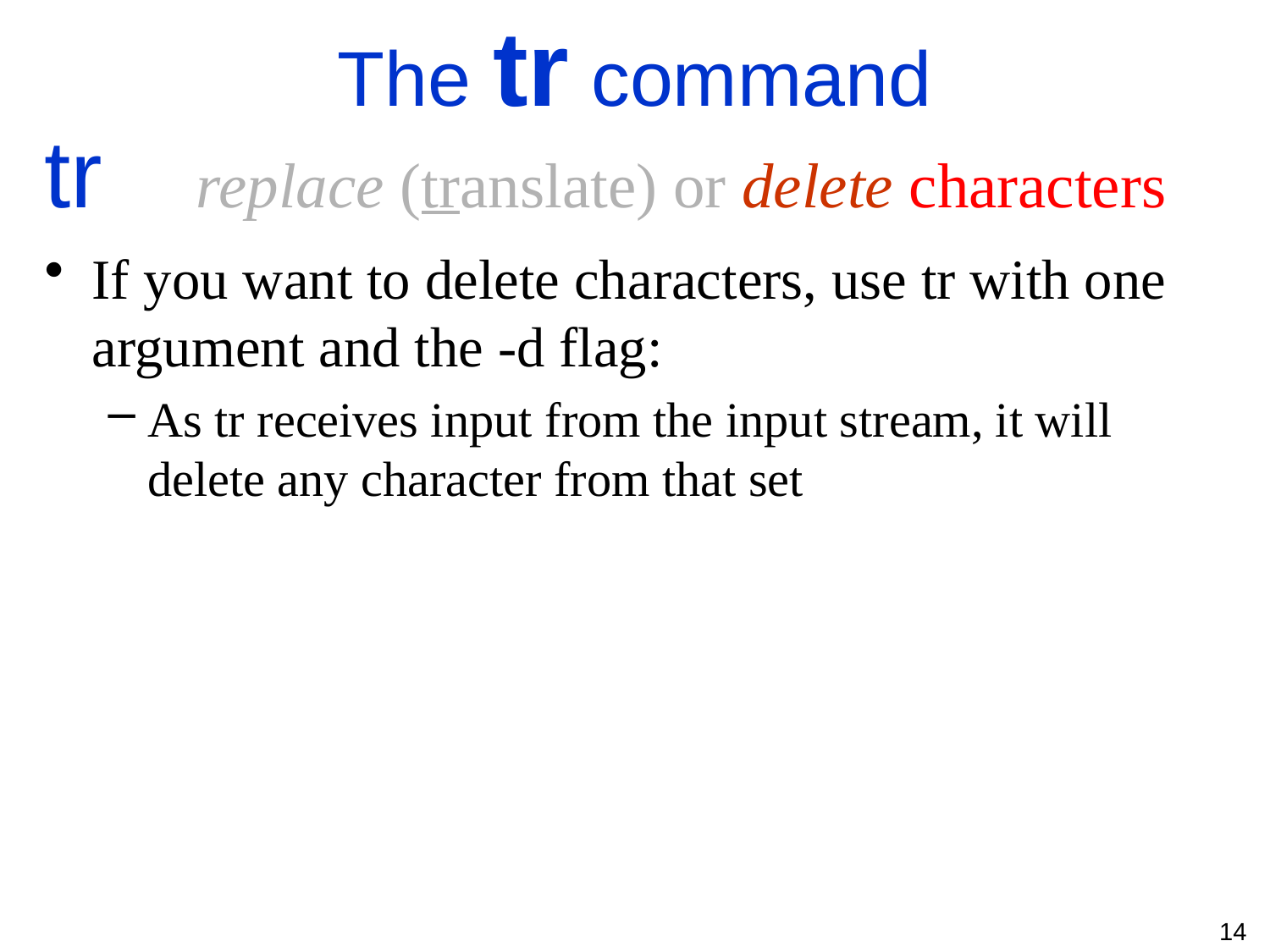

The tr command
tr   replace (translate) or delete characters

If you want to delete characters, use tr with one argument and the -d flag:
As tr receives input from the input stream, it will delete any character from that set with the correspoding character at that position in the 2nd set

Example 2:
Perform ROT13 encoding on “alice.txt”, and redirect the output to a file named “alice.enc”:
	% tr "a-zA-Z" "n-za-mN-ZA-M" < alice.txt >alice.enc
14